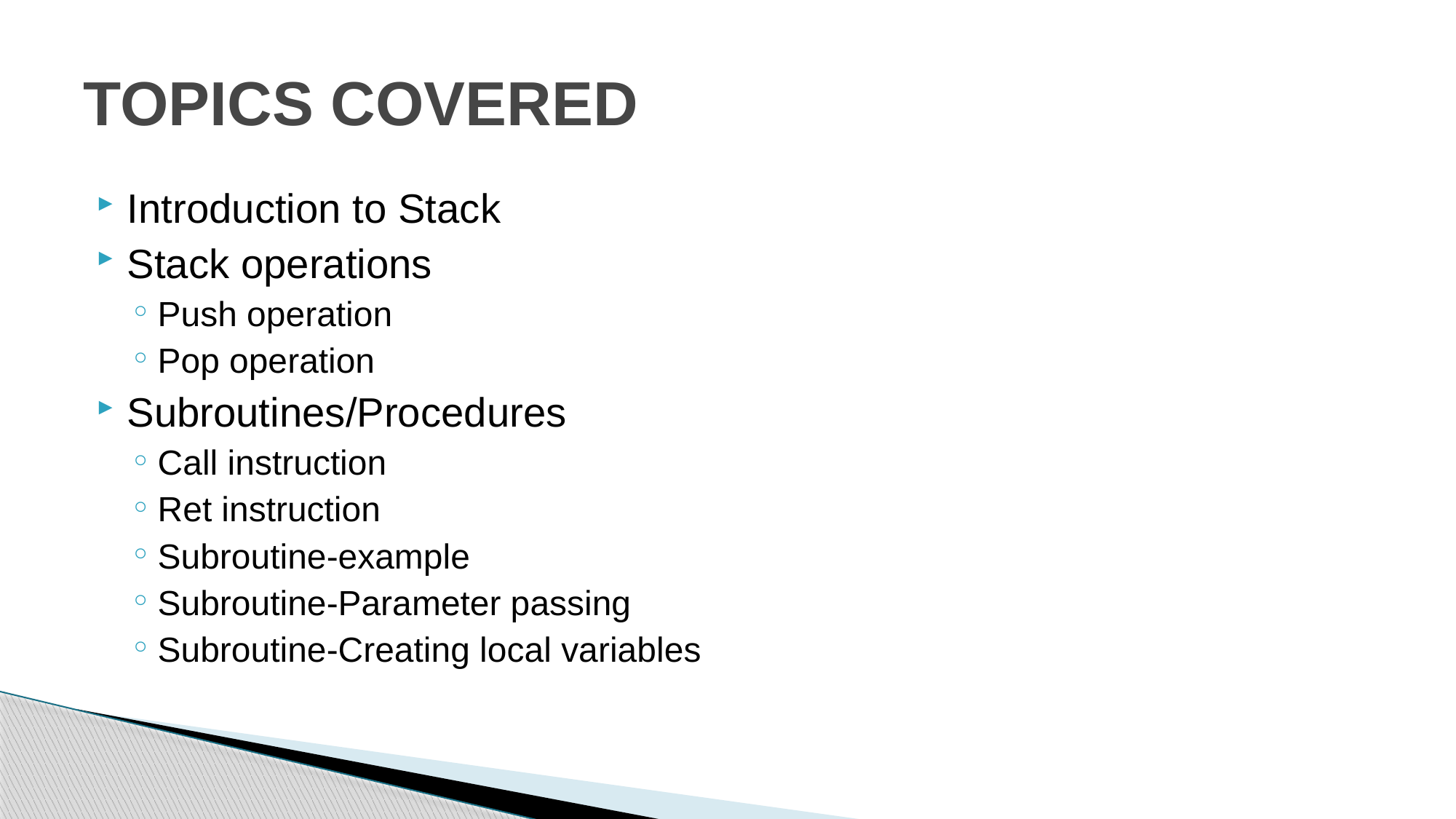

# TOPICS COVERED
Introduction to Stack
Stack operations
Push operation
Pop operation
Subroutines/Procedures
Call instruction
Ret instruction
Subroutine-example
Subroutine-Parameter passing
Subroutine-Creating local variables